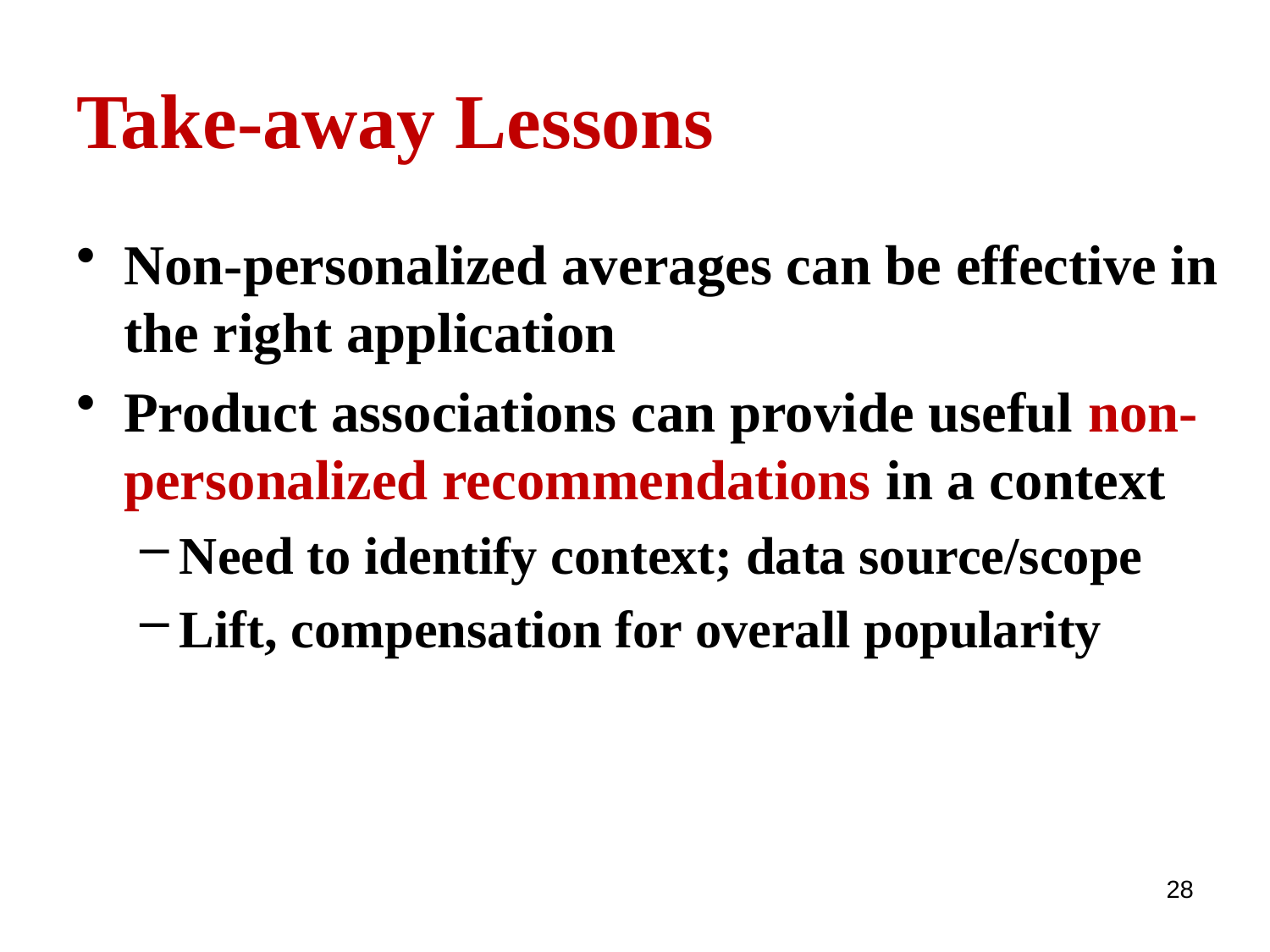

# Take-away Lessons
Non-personalized averages can be effective in the right application
Product associations can provide useful non-personalized recommendations in a context
Need to identify context; data source/scope
Lift, compensation for overall popularity
28